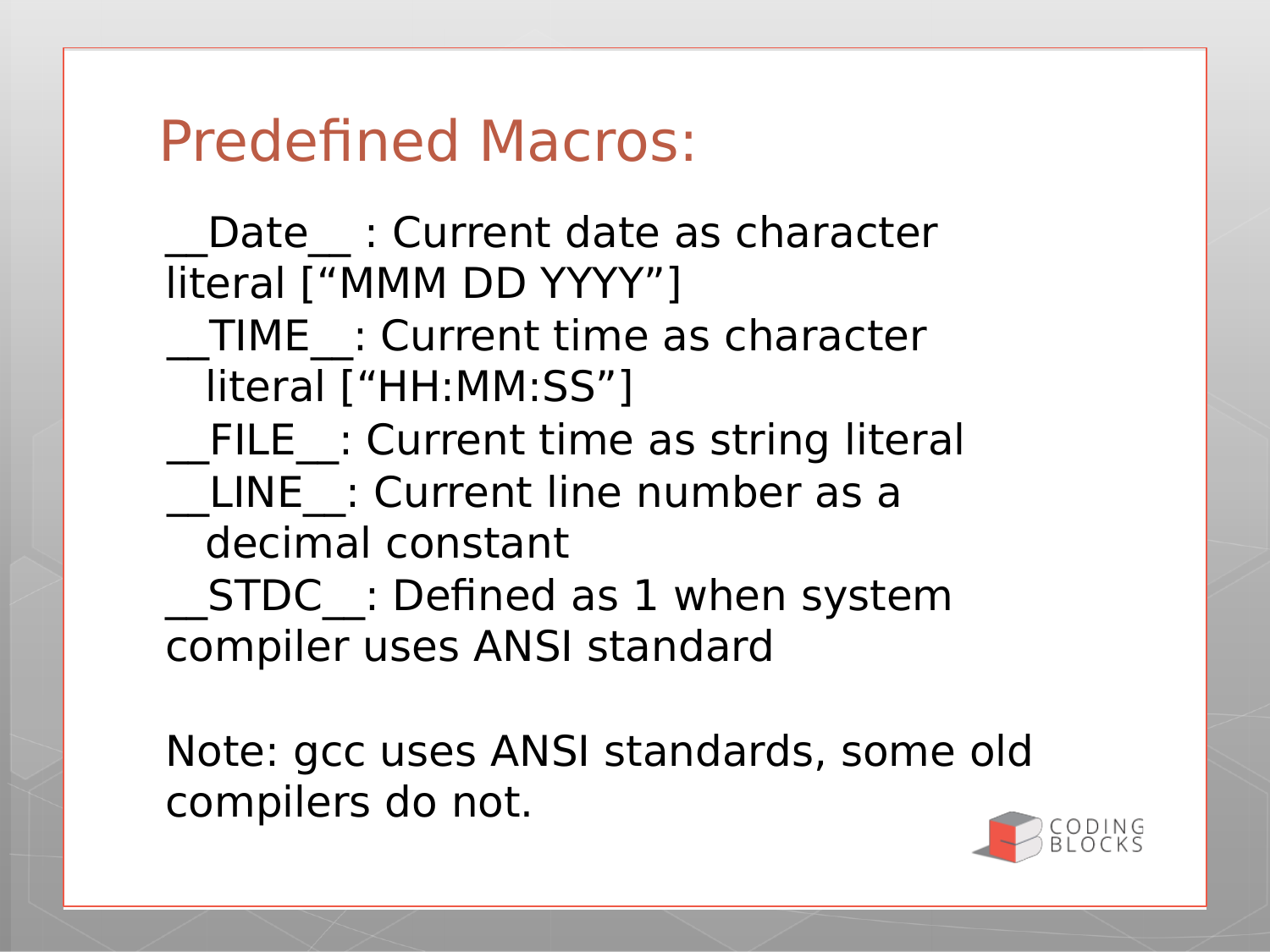

# Predefined Macros:
__Date__ : Current date as character literal [“MMM DD YYYY”]
__TIME__: Current time as character literal [“HH:MM:SS”]
__FILE__: Current time as string literal
__LINE__: Current line number as a decimal constant
__STDC__: Defined as 1 when system compiler uses ANSI standard

Note: gcc uses ANSI standards, some old compilers do not.